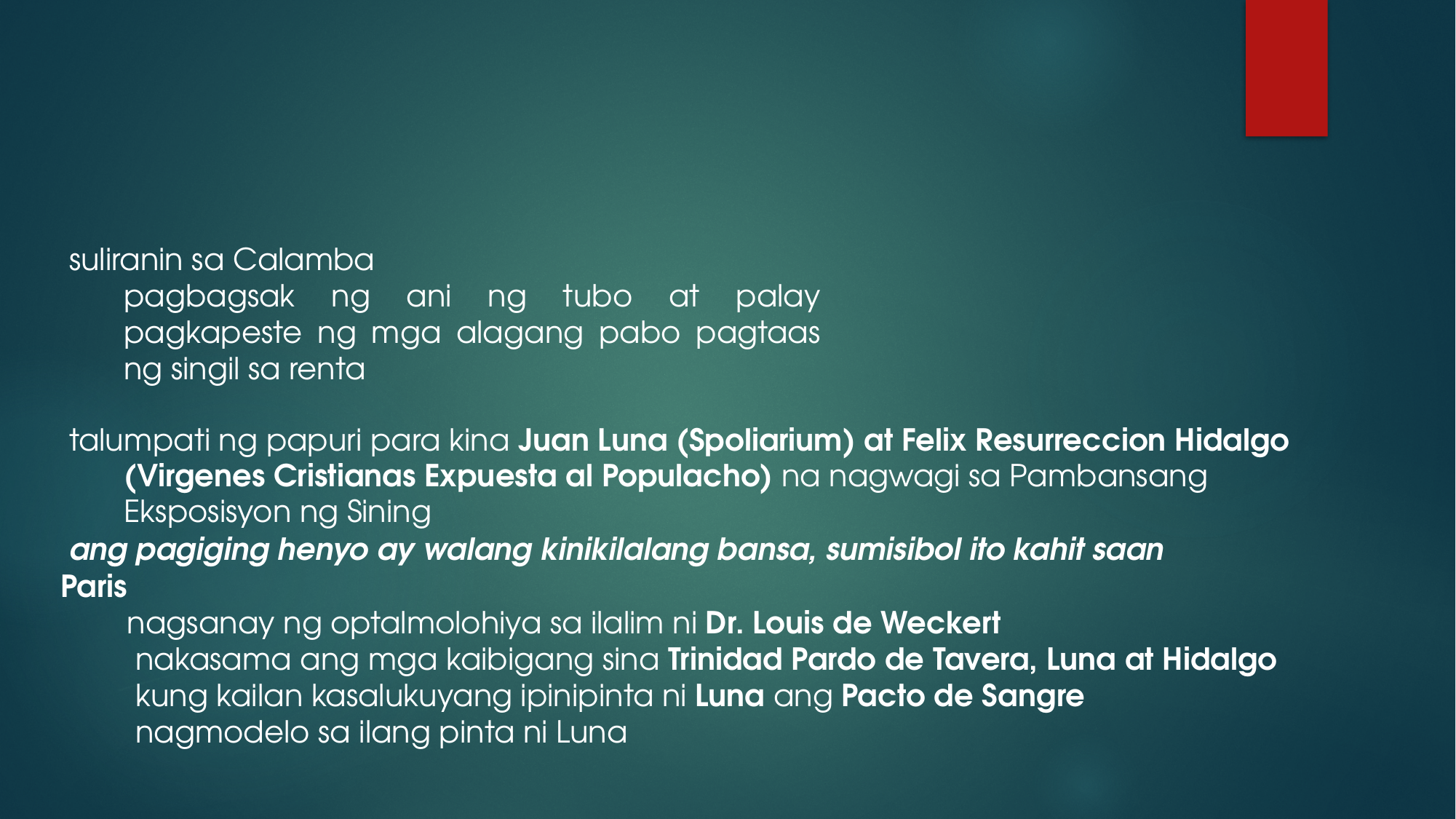

#
suliranin sa Calamba
pagbagsak ng ani ng tubo at palay pagkapeste ng mga alagang pabo pagtaas ng singil sa renta

talumpati ng papuri para kina Juan Luna (Spoliarium) at Felix Resurreccion Hidalgo (Virgenes Cristianas Expuesta al Populacho) na nagwagi sa Pambansang Eksposisyon ng Sining
ang pagiging henyo ay walang kinikilalang bansa, sumisibol ito kahit saan
 Paris
         nagsanay ng optalmolohiya sa ilalim ni Dr. Louis de Weckert
          nakasama ang mga kaibigang sina Trinidad Pardo de Tavera, Luna at Hidalgo
          kung kailan kasalukuyang ipinipinta ni Luna ang Pacto de Sangre
          nagmodelo sa ilang pinta ni Luna